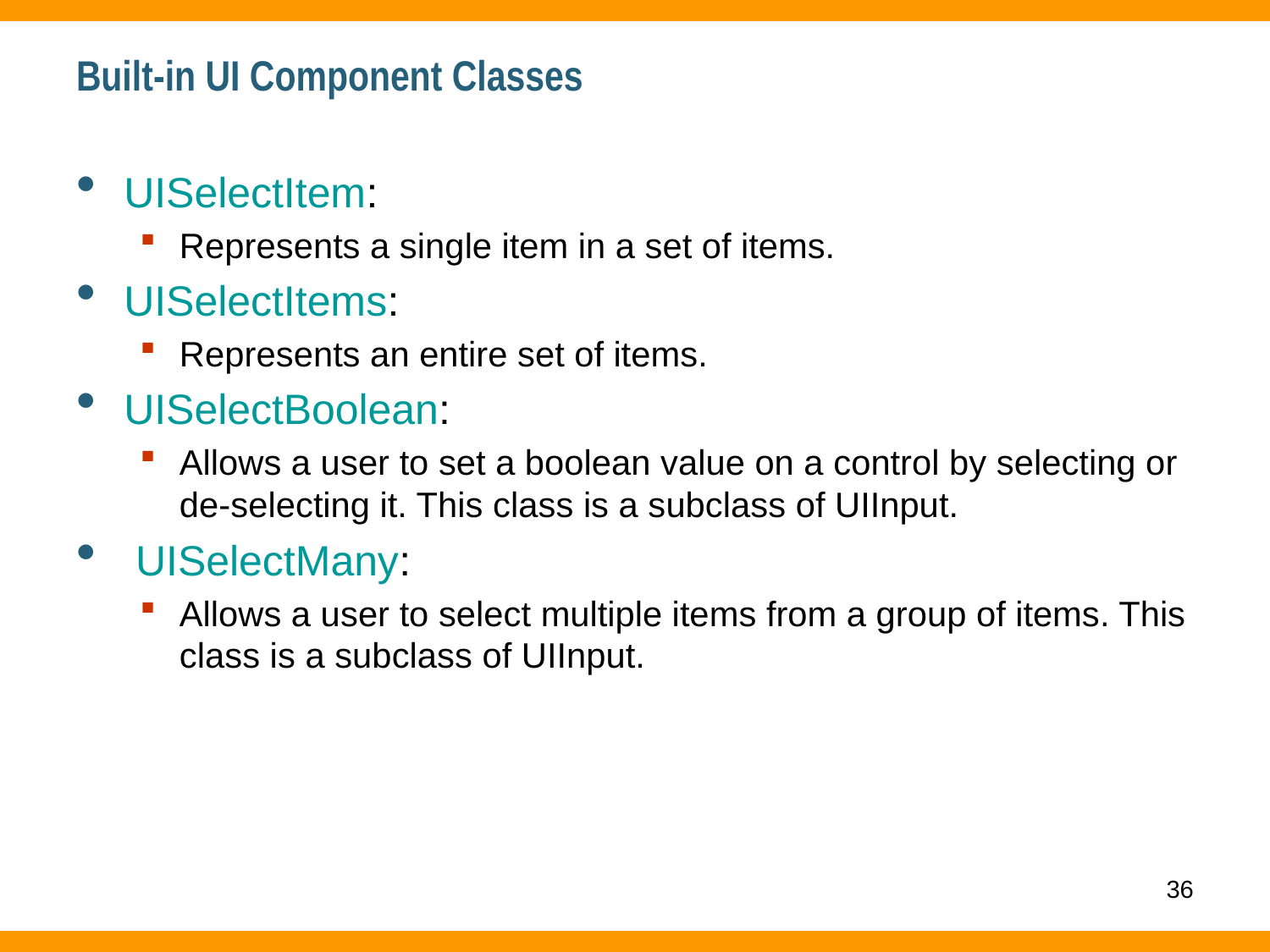

# Built-in UI Component Classes
UISelectItem:
Represents a single item in a set of items.
UISelectItems:
Represents an entire set of items.
UISelectBoolean:
Allows a user to set a boolean value on a control by selecting or de-selecting it. This class is a subclass of UIInput.
 UISelectMany:
Allows a user to select multiple items from a group of items. This class is a subclass of UIInput.

36